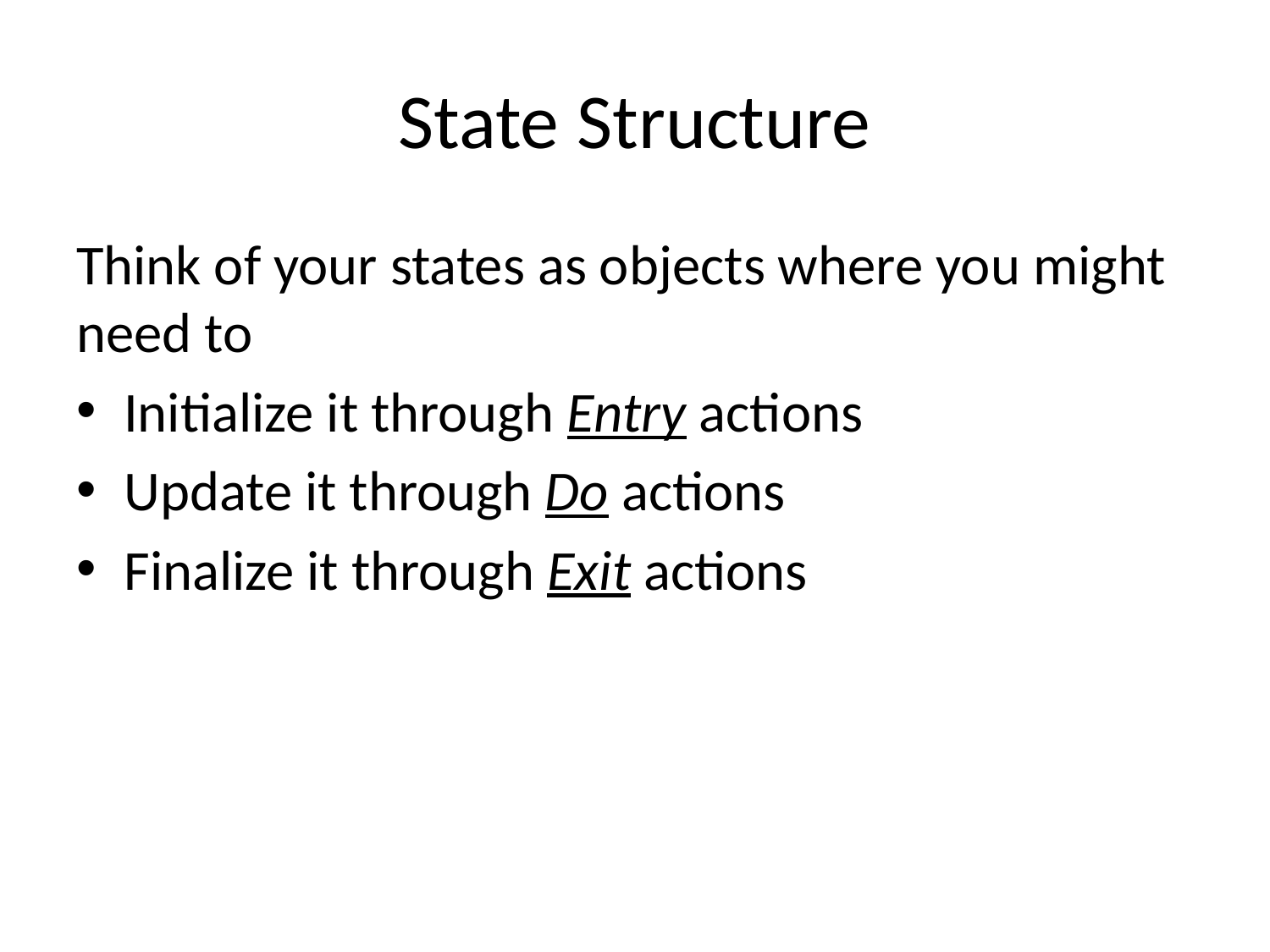

# State Structure
Think of your states as objects where you might need to
Initialize it through Entry actions
Update it through Do actions
Finalize it through Exit actions